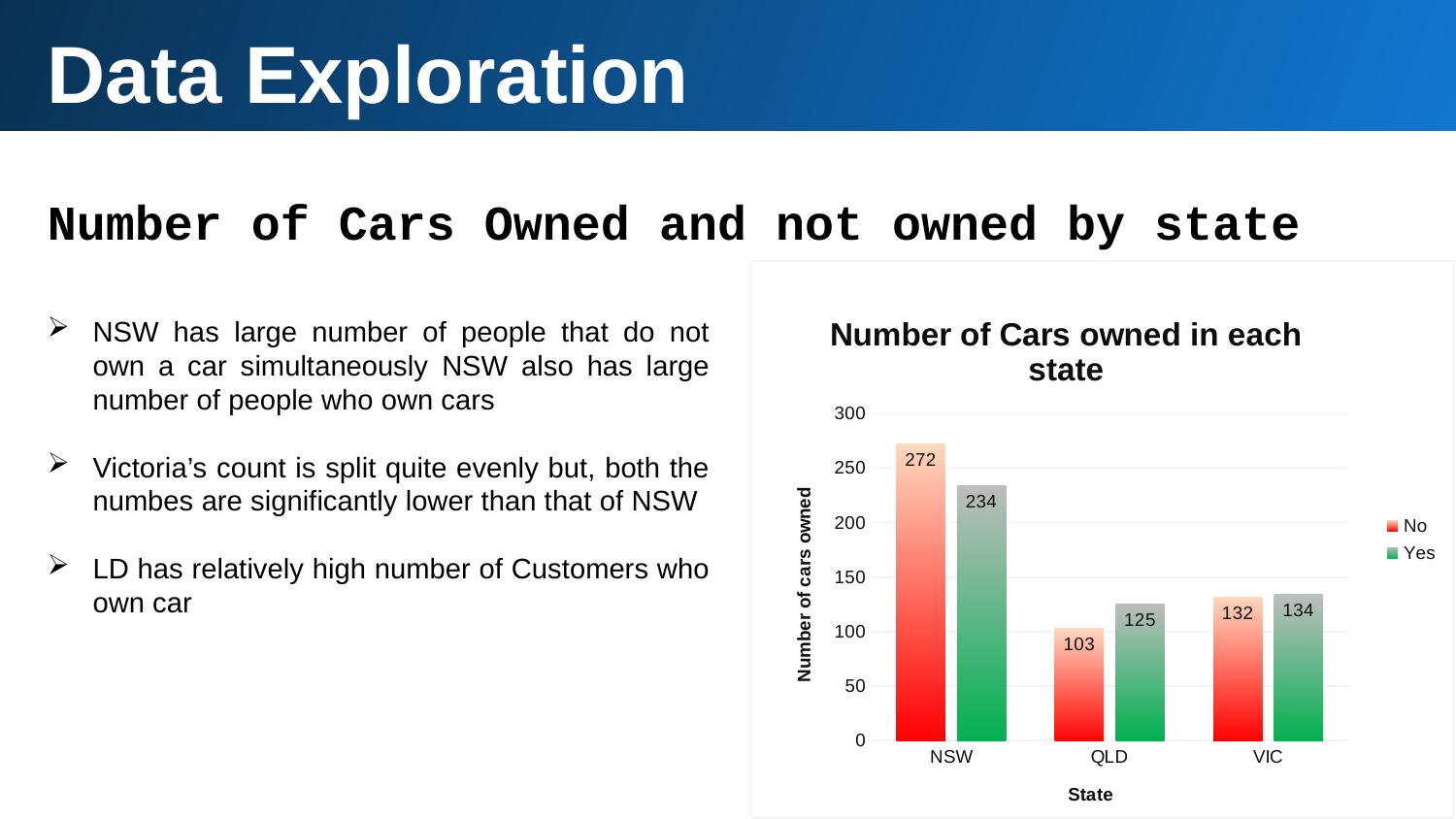

Data Exploration
Number of Cars Owned and not owned by state

### Chart: Number of Cars owned in each state

| Category | No | Yes |
|---|---|---|
| NSW | 272.0 | 234.0 |
| QLD | 103.0 | 125.0 |
| VIC | 132.0 | 134.0 |
NSW has large number of people that do not own a car simultaneously NSW also has large number of people who own cars

Victoria’s count is split quite evenly but, both the numbes are significantly lower than that of NSW

LD has relatively high number of Customers who own car